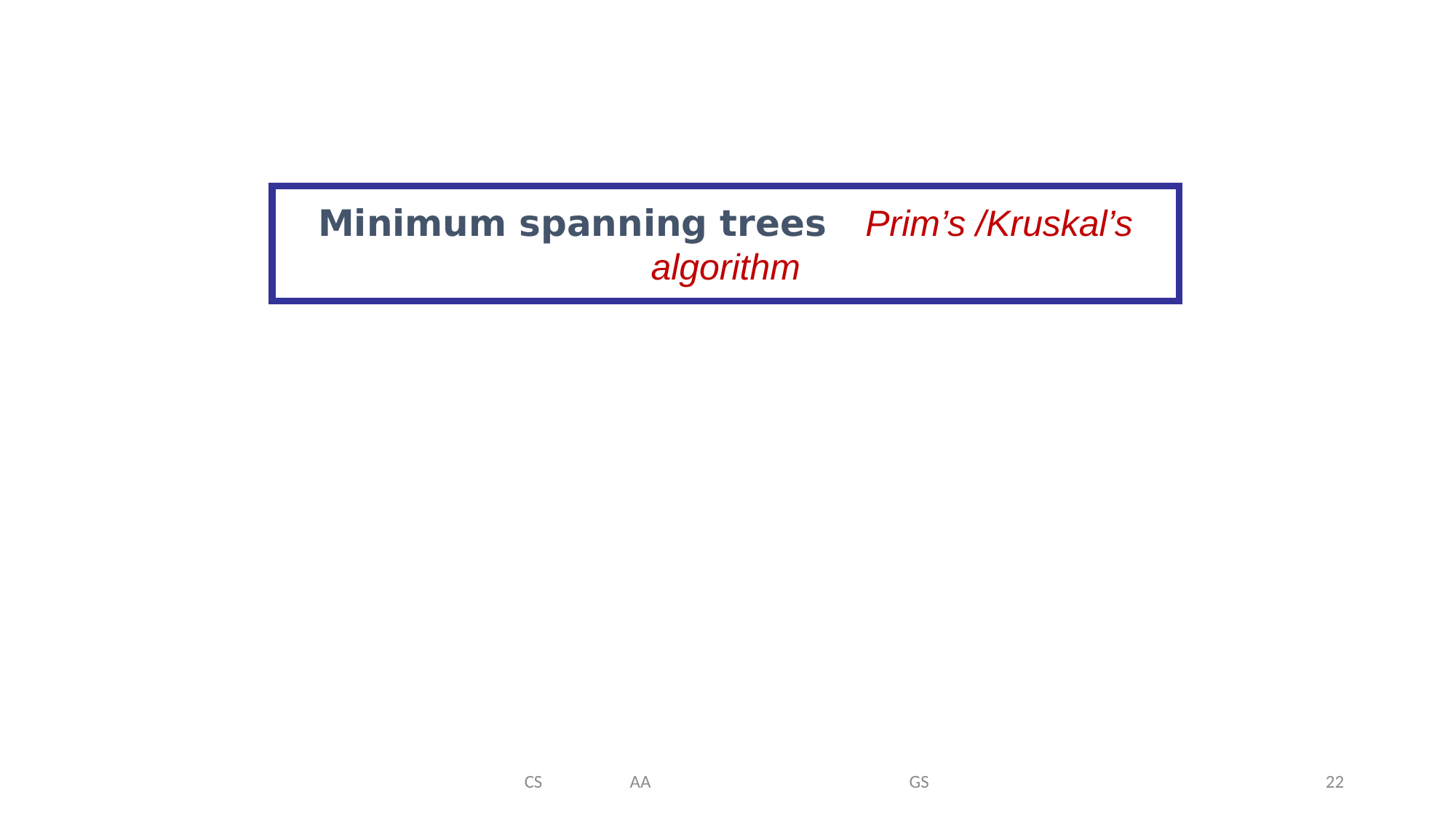

Minimum spanning trees   Prim’s /Kruskal’s algorithm
CS                     AA                                                              GS
22